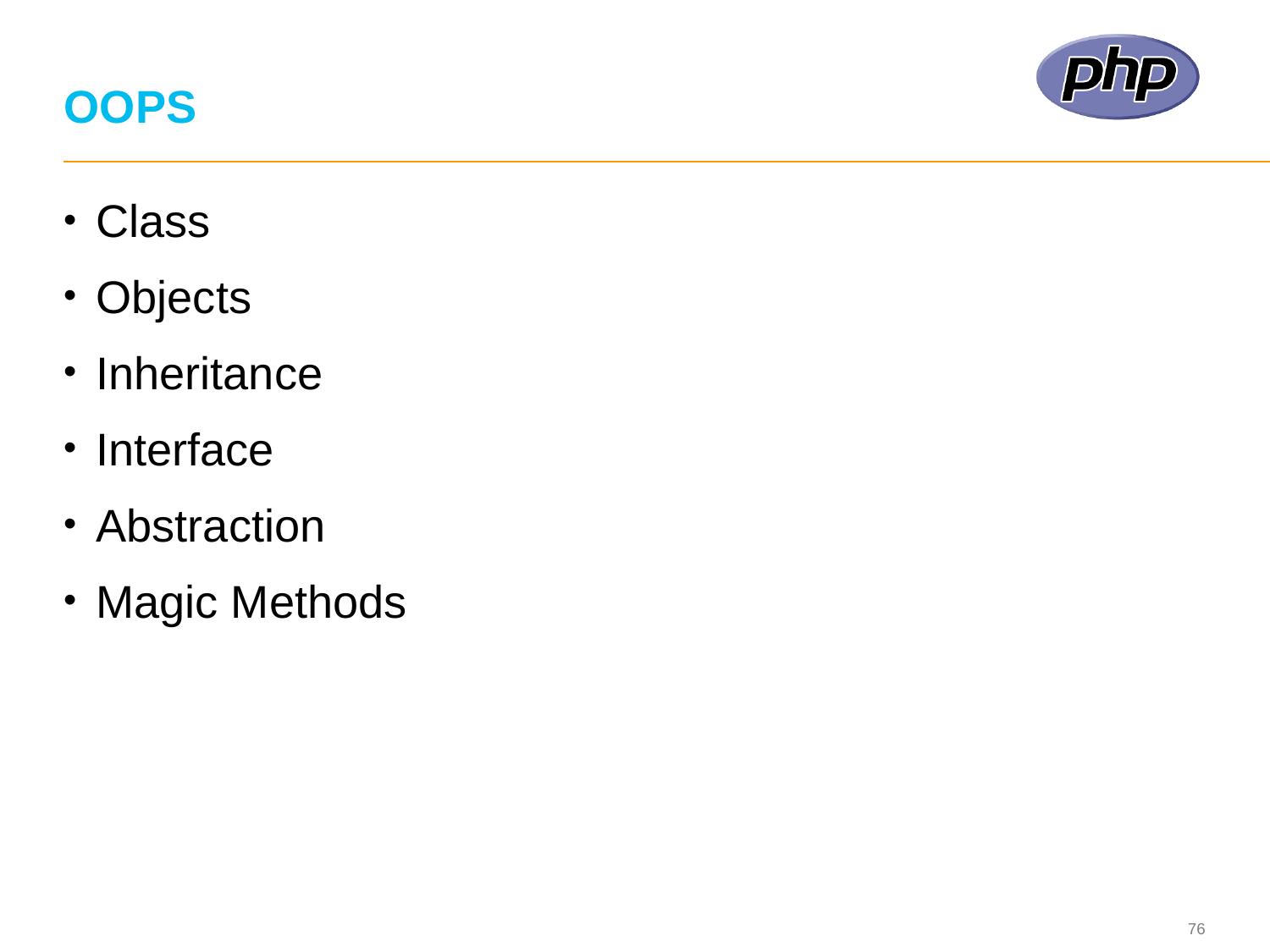

# OOPS
Class
Objects
Inheritance
Interface
Abstraction
Magic Methods